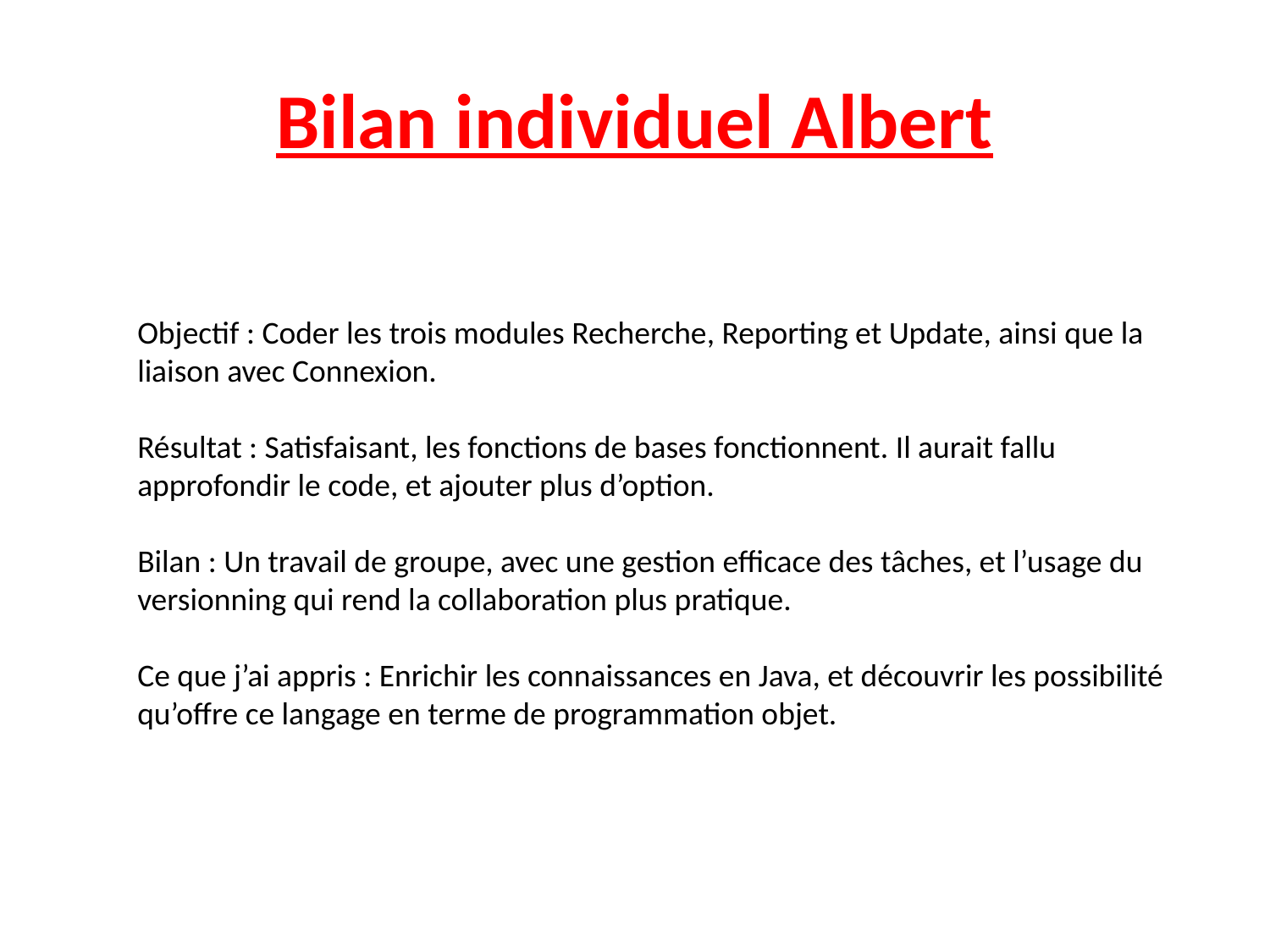

# Bilan individuel Albert
Objectif : Coder les trois modules Recherche, Reporting et Update, ainsi que la liaison avec Connexion.

Résultat : Satisfaisant, les fonctions de bases fonctionnent. Il aurait fallu approfondir le code, et ajouter plus d’option.

Bilan : Un travail de groupe, avec une gestion efficace des tâches, et l’usage du versionning qui rend la collaboration plus pratique.

Ce que j’ai appris : Enrichir les connaissances en Java, et découvrir les possibilité qu’offre ce langage en terme de programmation objet.